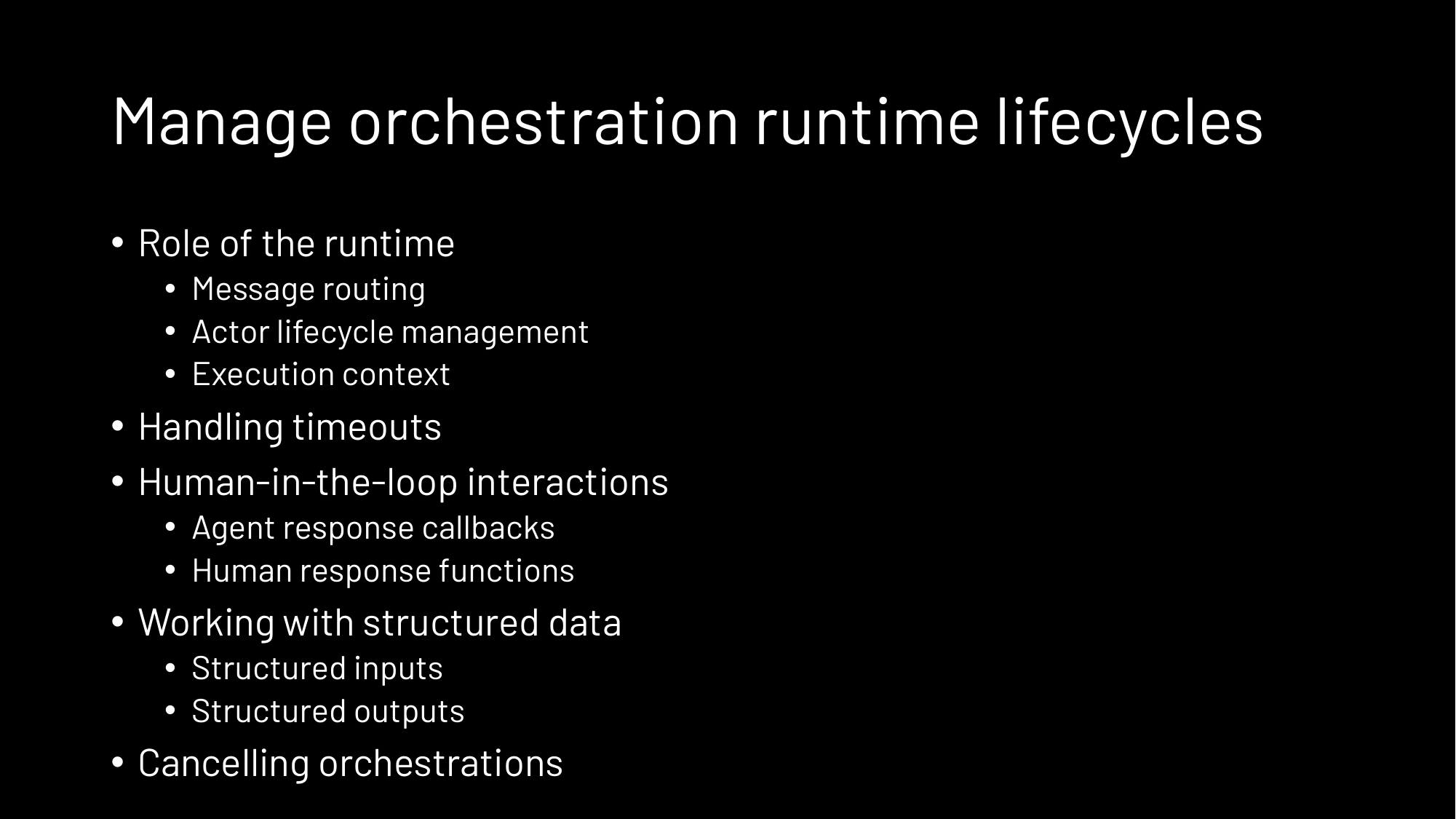

# Manage orchestration runtime lifecycles
Role of the runtime
Message routing
Actor lifecycle management
Execution context
Handling timeouts
Human-in-the-loop interactions
Agent response callbacks
Human response functions
Working with structured data
Structured inputs
Structured outputs
Cancelling orchestrations